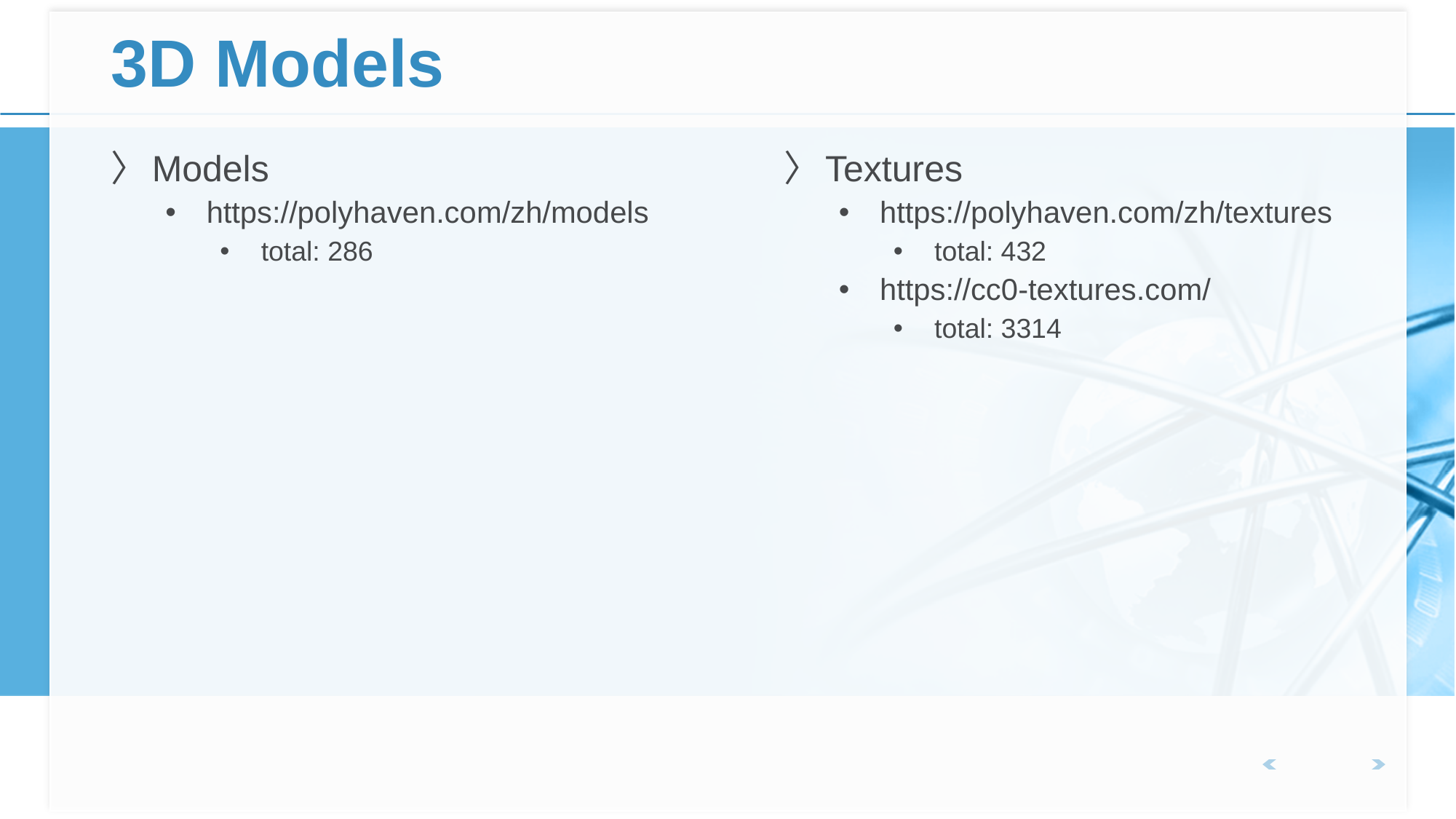

# 3D Models
Models
https://polyhaven.com/zh/models
total: 286
Textures
https://polyhaven.com/zh/textures
total: 432
https://cc0-textures.com/
total: 3314